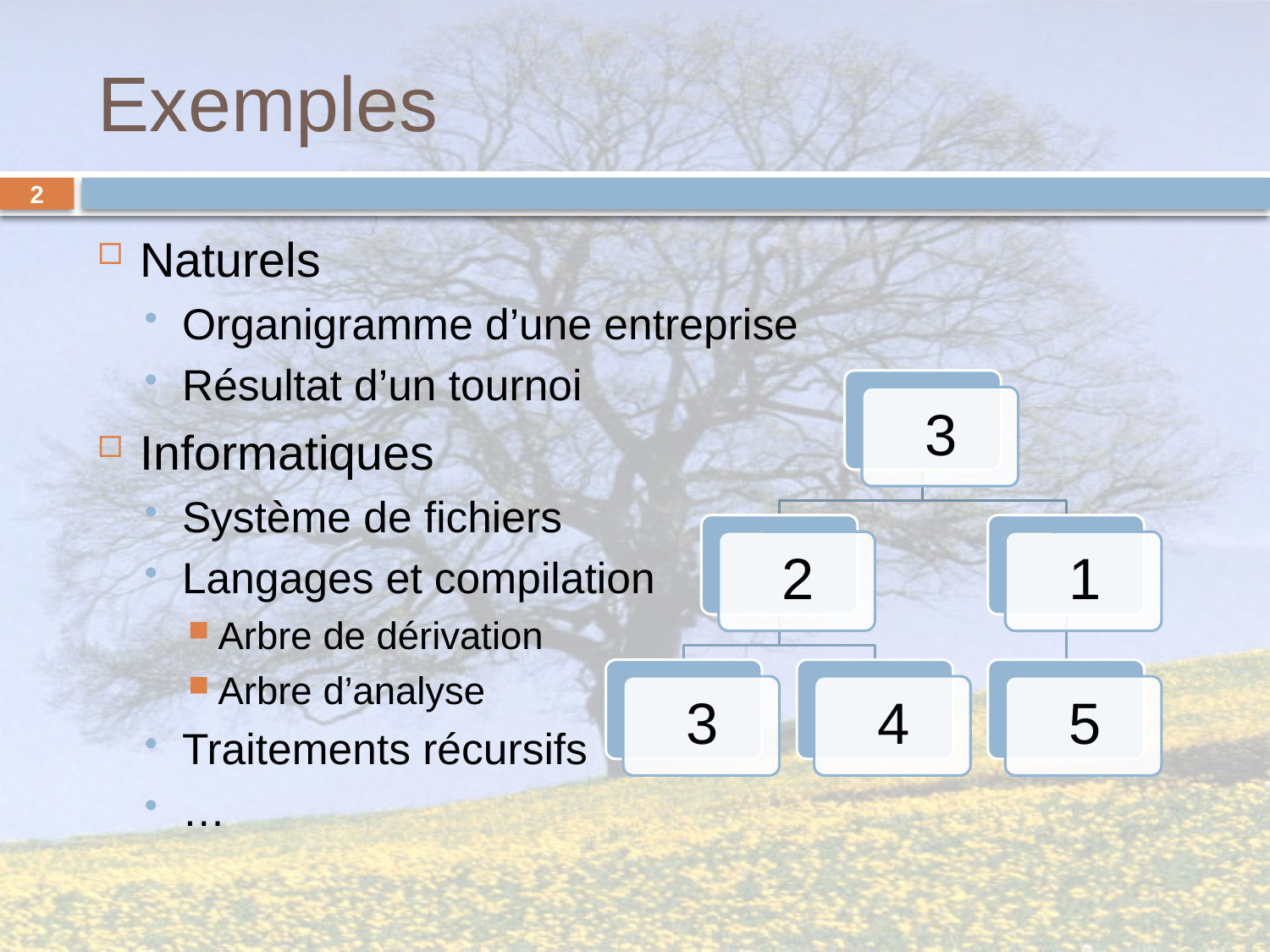

# Exemples
2
Naturels
Organigramme d’une entreprise
Résultat d’un tournoi
Informatiques
Système de fichiers
Langages et compilation
Arbre de dérivation
Arbre d’analyse
Traitements récursifs
…

3
2
3
4
1
5